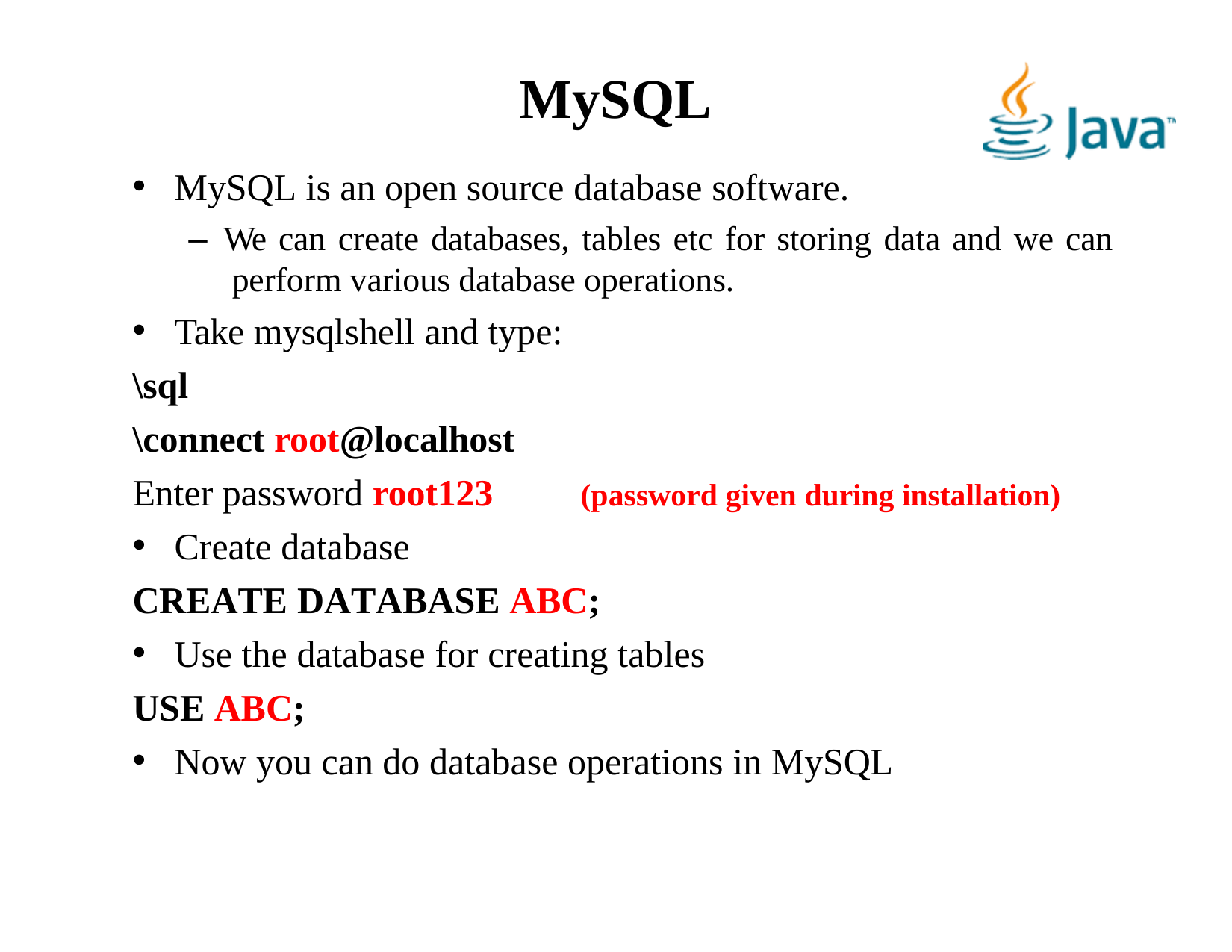

# MySQL
MySQL is an open source database software.
–	We can create databases, tables etc for storing data and we can  perform various database operations.
Take mysqlshell and type:
\sql
\connect root@localhost
Enter password root123
(password given during installation)
Create database
CREATE DATABASE ABC;
Use the database for creating tables
USE ABC;
Now you can do database operations in MySQL